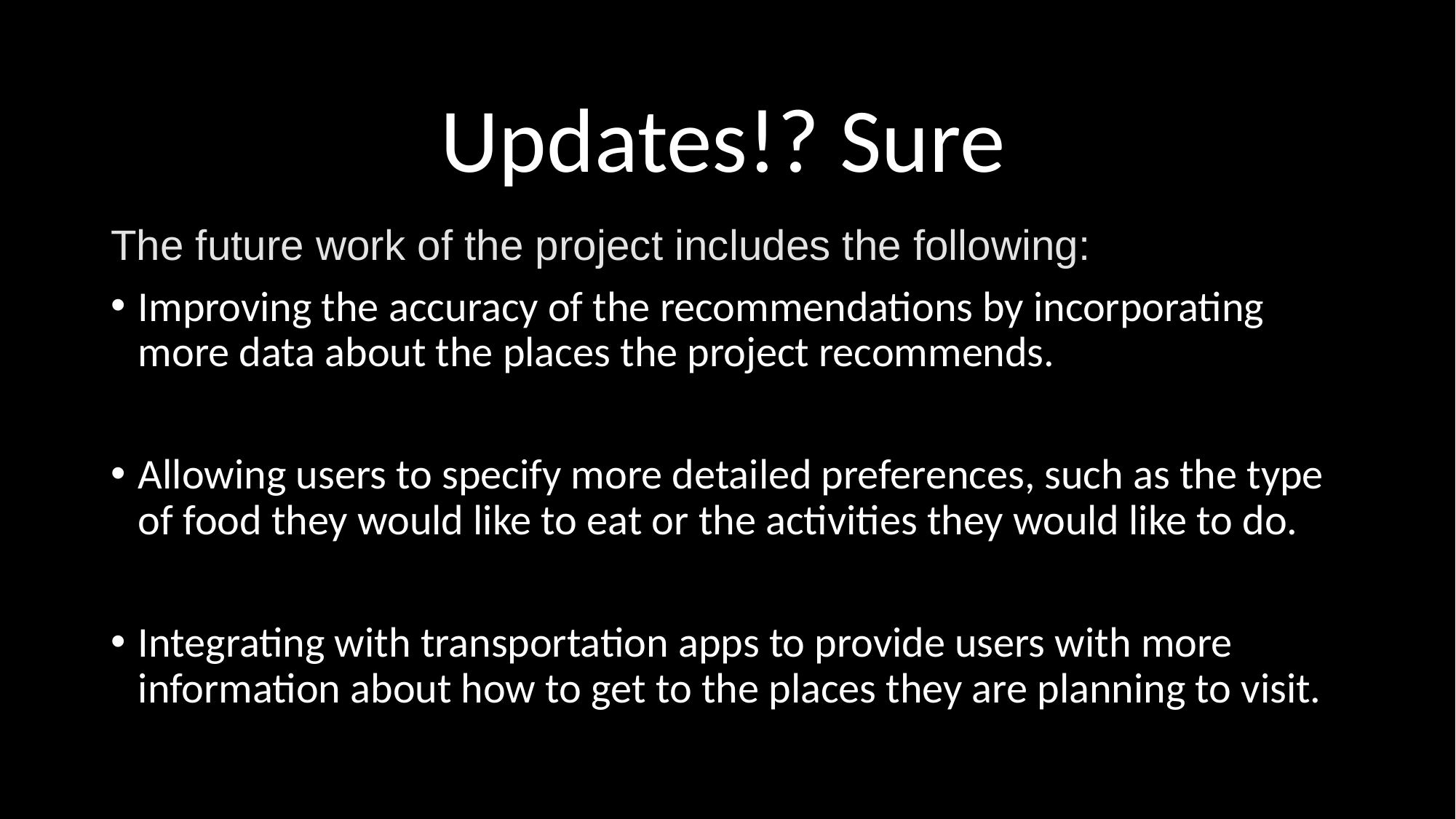

Updates!? Sure
The future work of the project includes the following:
Improving the accuracy of the recommendations by incorporating more data about the places the project recommends.

Allowing users to specify more detailed preferences, such as the type of food they would like to eat or the activities they would like to do.

Integrating with transportation apps to provide users with more information about how to get to the places they are planning to visit.